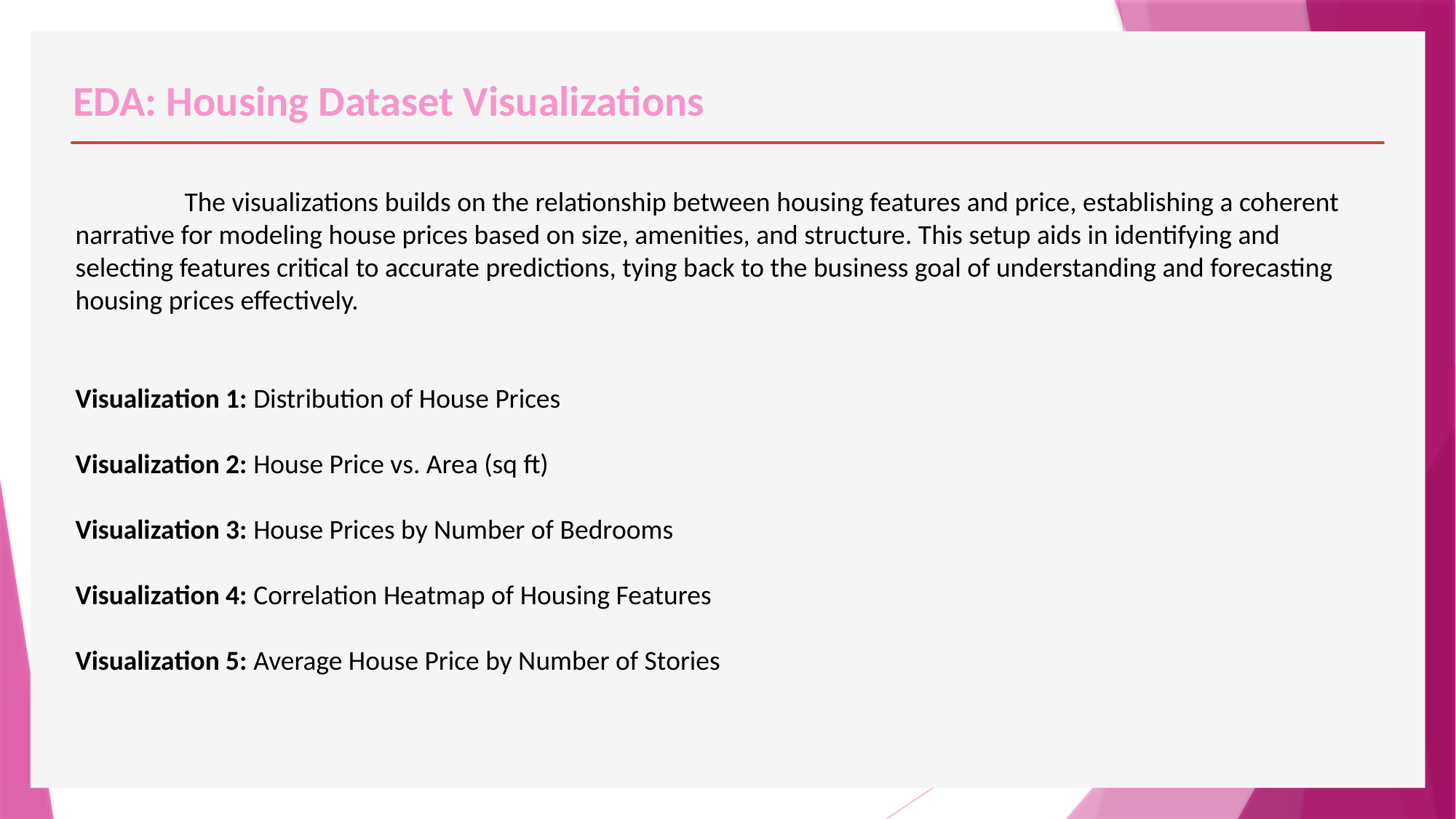

# EDA: Housing Dataset Visualizations

	The visualizations builds on the relationship between housing features and price, establishing a coherent narrative for modeling house prices based on size, amenities, and structure. This setup aids in identifying and selecting features critical to accurate predictions, tying back to the business goal of understanding and forecasting housing prices effectively.

Visualization 1: Distribution of House Prices

Visualization 2: House Price vs. Area (sq ft)

Visualization 3: House Prices by Number of Bedrooms

Visualization 4: Correlation Heatmap of Housing Features

Visualization 5: Average House Price by Number of Stories